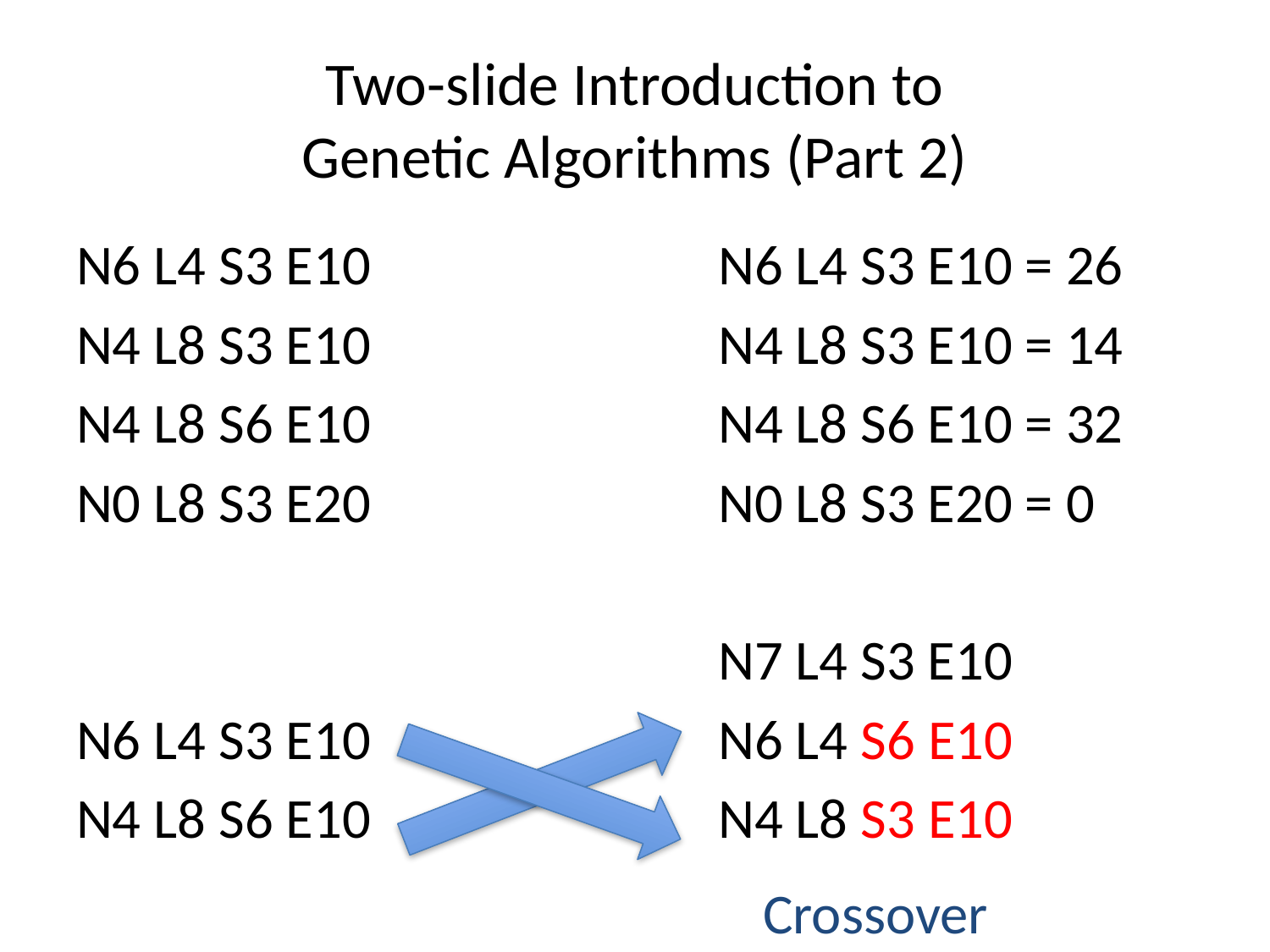

# Two-slide Introduction to Genetic Algorithms (Part 2)
N6 L4 S3 E10
N4 L8 S3 E10
N4 L8 S6 E10
N0 L8 S3 E20

N6 L4 S3 E10
N4 L8 S6 E10

N6 L4 S3 E10 = 26
N4 L8 S3 E10 = 14
N4 L8 S6 E10 = 32
N0 L8 S3 E20 = 0

N7 L4 S3 E10
N6 L4 S6 E10
N4 L8 S3 E10

Crossover